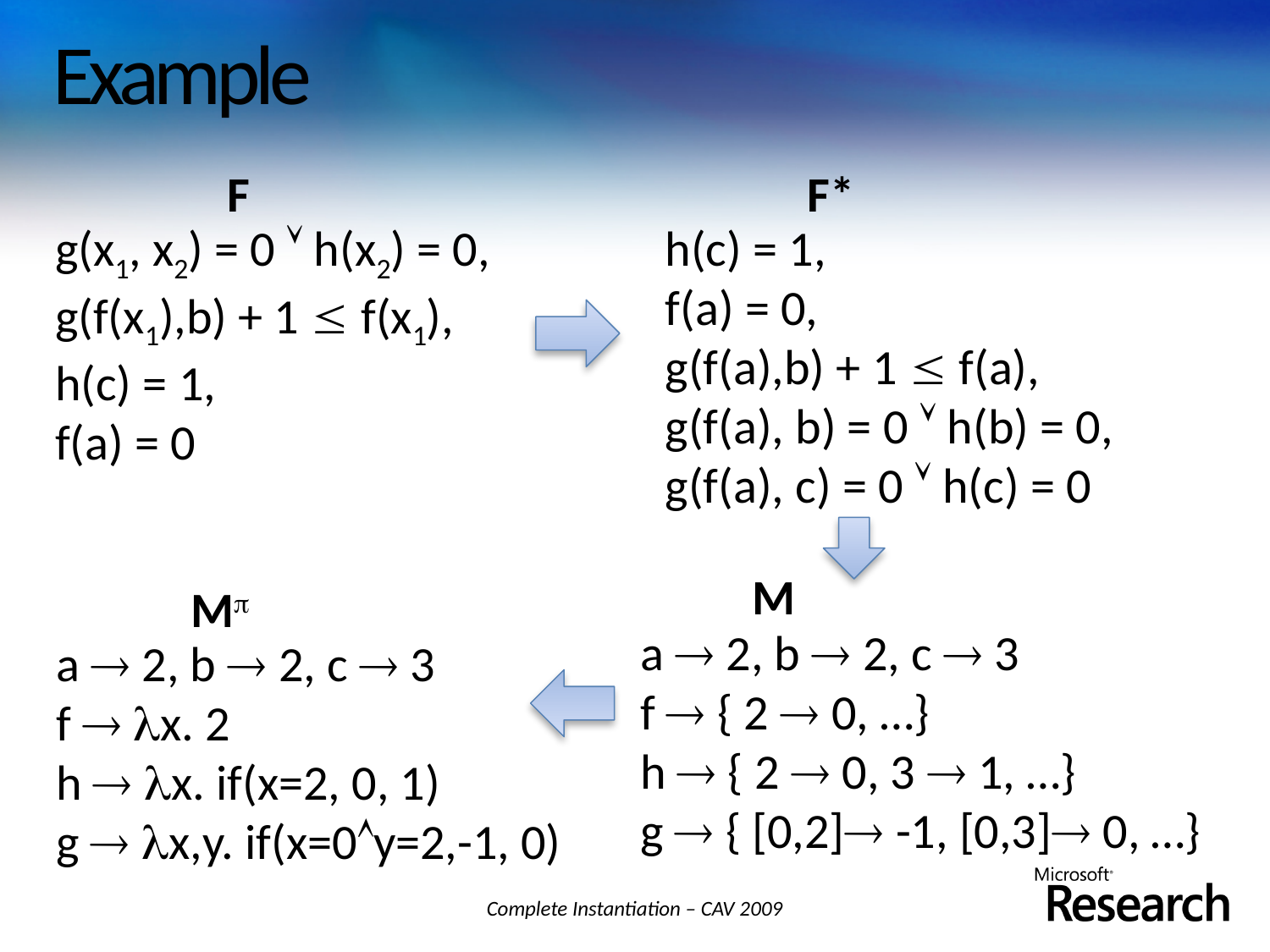

# Example
F
F*
g(x1, x2) = 0 ∨ h(x2) = 0,
g(f(x1),b) + 1 ≤ f(x1),
h(c) = 1,
f(a) = 0
h(c) = 1,
f(a) = 0,
g(f(a),b) + 1 ≤ f(a),
g(f(a), b) = 0 ∨ h(b) = 0,
g(f(a), c) = 0 ∨ h(c) = 0

M
Mπ
a → 2, b → 2, c → 3
f → { 2 → 0, …}
h → { 2 → 0, 3 → 1, …}
g → { [0,2]→ -1, [0,3]→ 0, …}
a → 2, b → 2, c → 3
f → λx. 2
h → λx. if(x=2, 0, 1)
g → λx,y. if(x=0∧y=2,-1, 0)

Complete Instantiation – CAV 2009